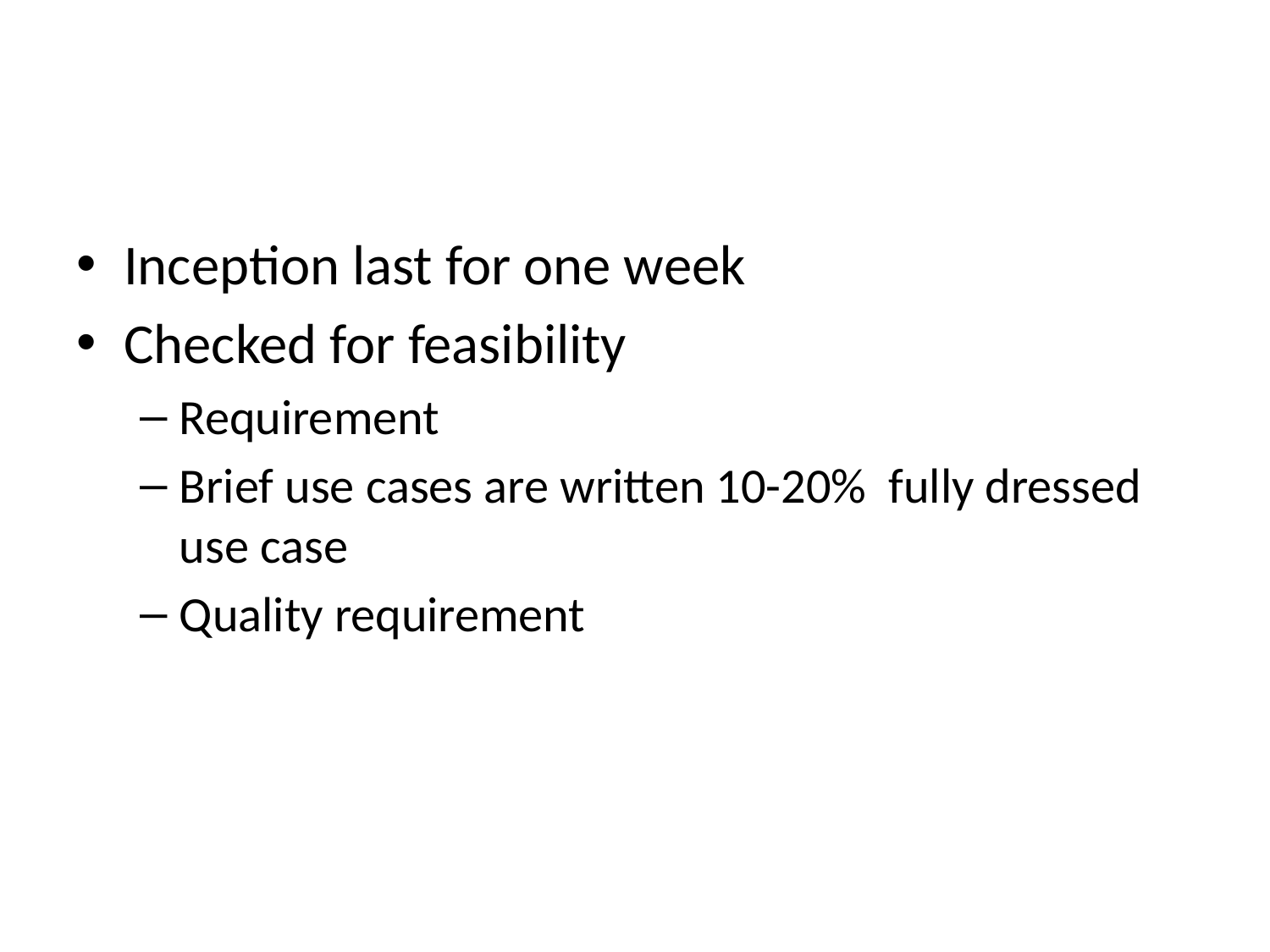

#
Inception last for one week
Checked for feasibility
Requirement
Brief use cases are written 10-20%  fully dressed use case
Quality requirement